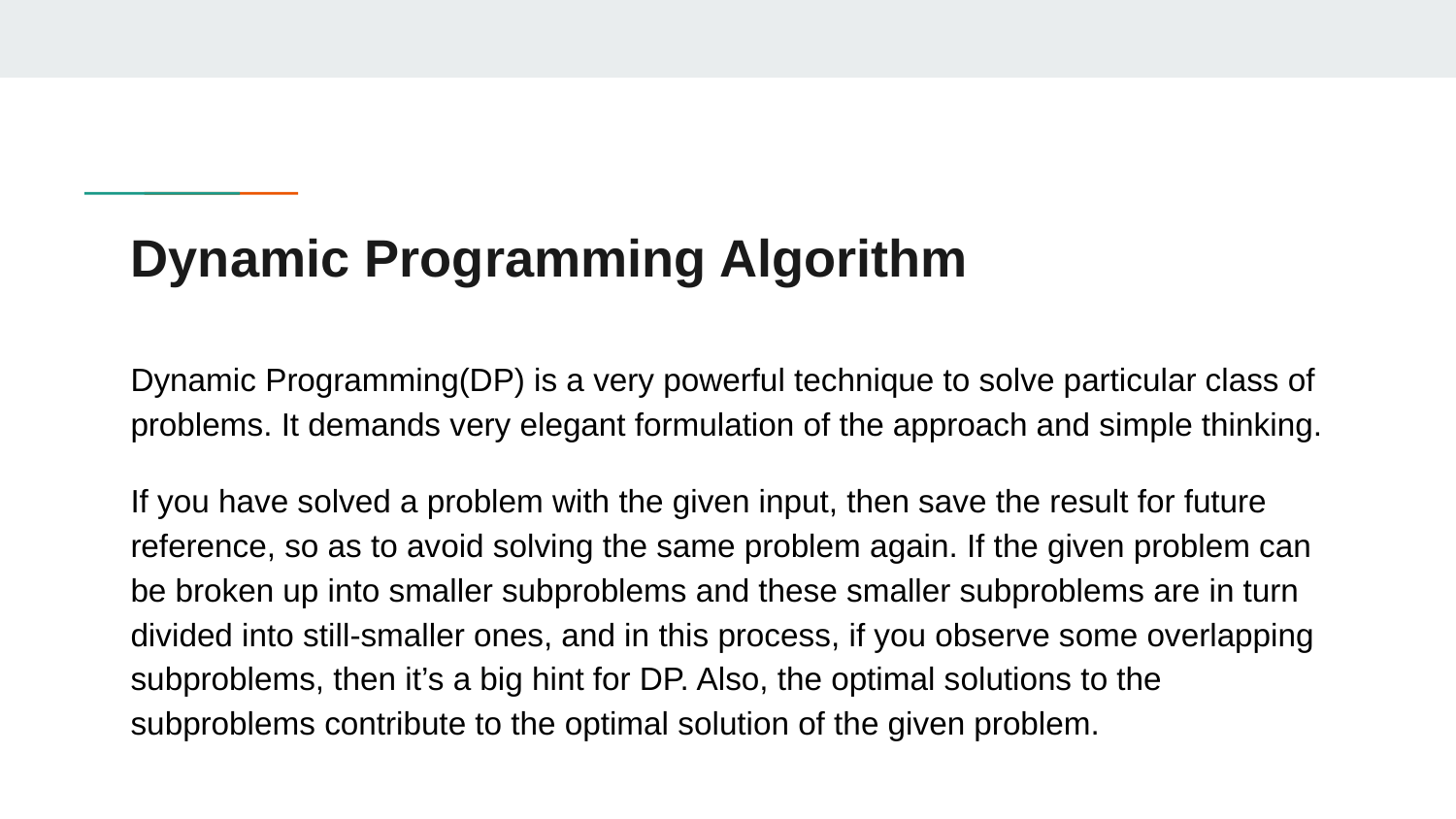

# Dynamic Programming Algorithm
Dynamic Programming(DP) is a very powerful technique to solve particular class of problems. It demands very elegant formulation of the approach and simple thinking.
If you have solved a problem with the given input, then save the result for future reference, so as to avoid solving the same problem again. If the given problem can be broken up into smaller subproblems and these smaller subproblems are in turn divided into still-smaller ones, and in this process, if you observe some overlapping subproblems, then it’s a big hint for DP. Also, the optimal solutions to the subproblems contribute to the optimal solution of the given problem.